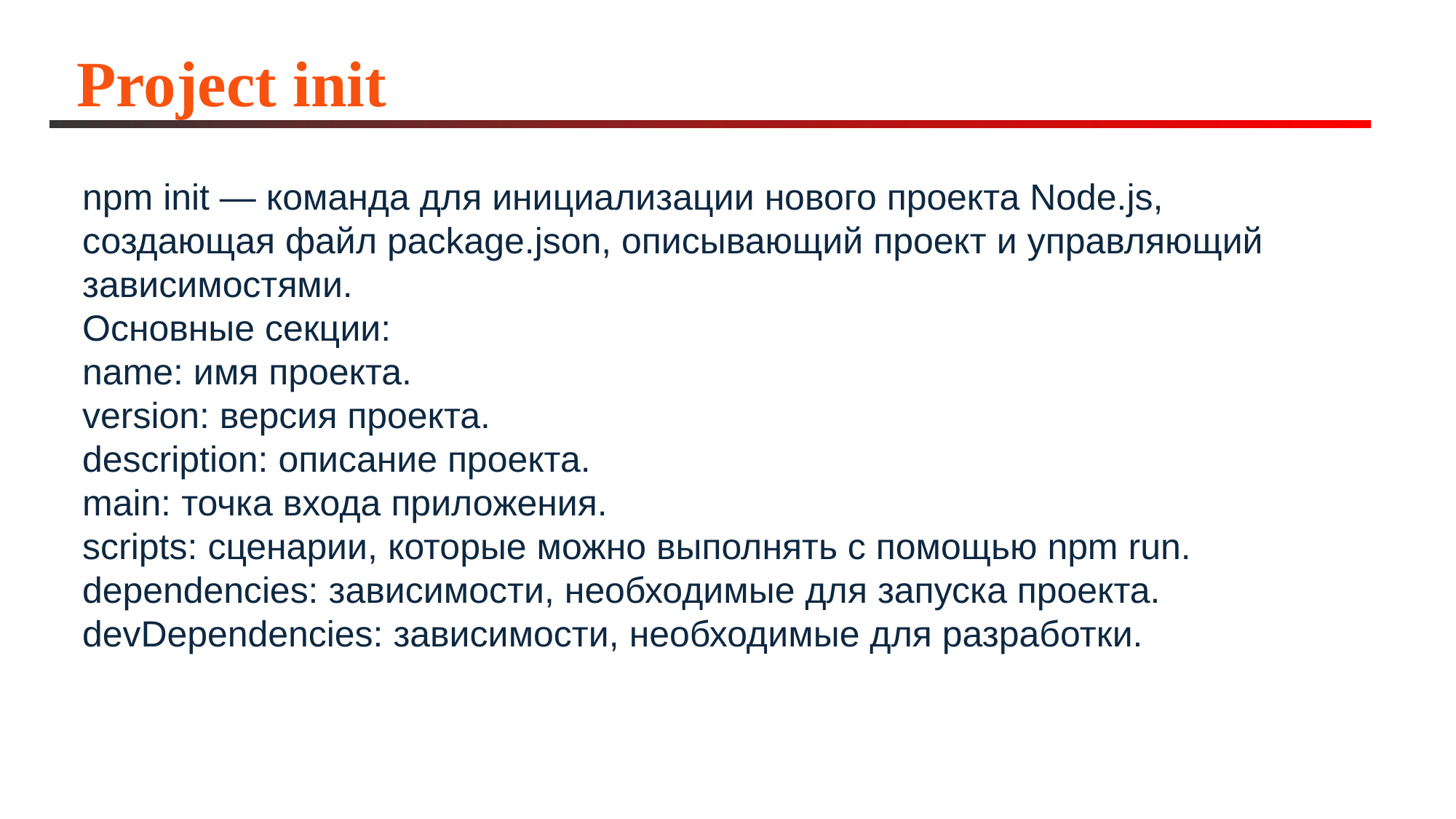

# Project init

npm init — команда для инициализации нового проекта Node.js, создающая файл package.json, описывающий проект и управляющий зависимостями.
Основные секции:
name: имя проекта.
version: версия проекта.
description: описание проекта.
main: точка входа приложения.
scripts: сценарии, которые можно выполнять с помощью npm run.
dependencies: зависимости, необходимые для запуска проекта.
devDependencies: зависимости, необходимые для разработки.